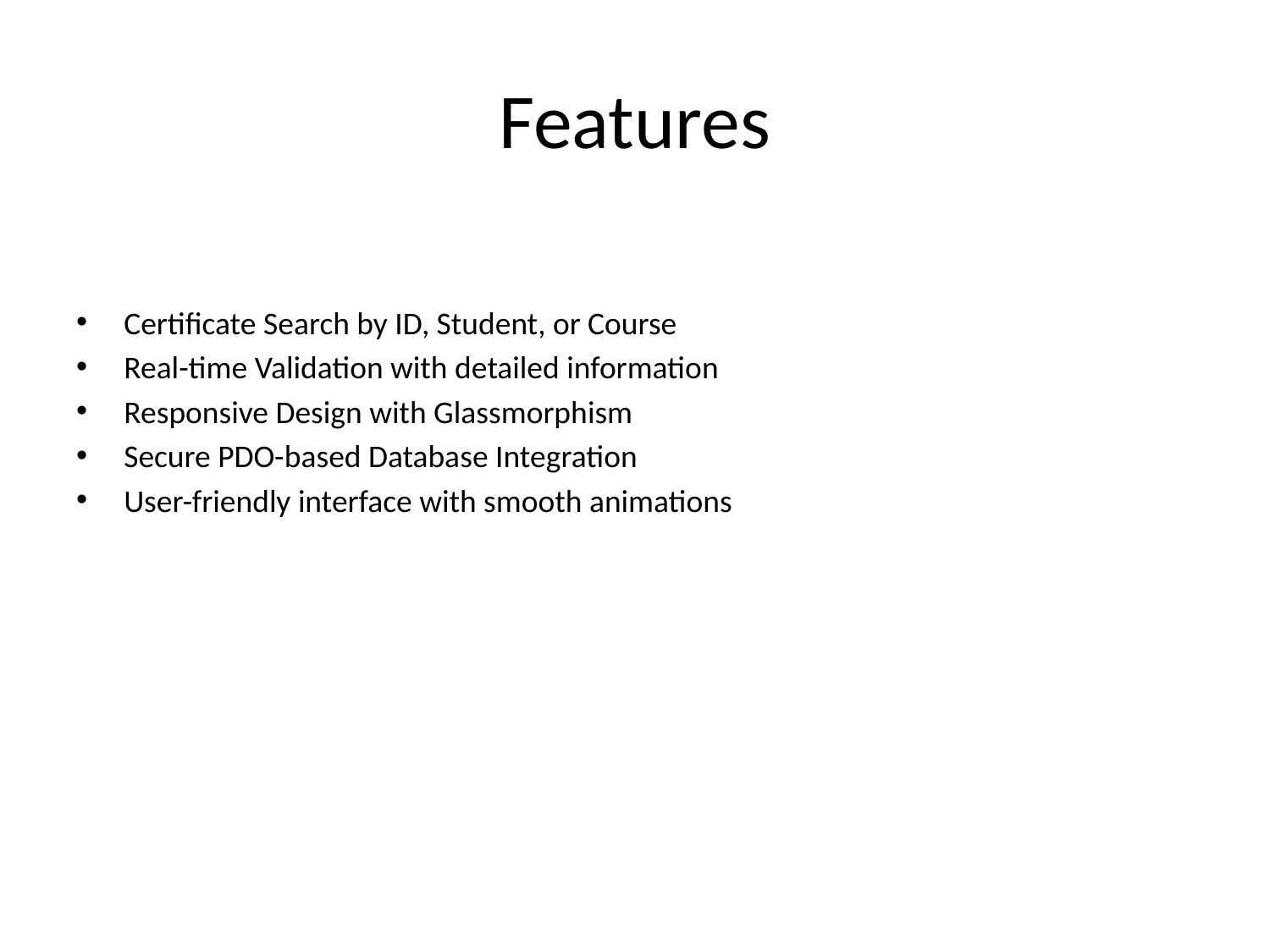

# Features

Certificate Search by ID, Student, or Course
Real-time Validation with detailed information
Responsive Design with Glassmorphism
Secure PDO-based Database Integration
User-friendly interface with smooth animations